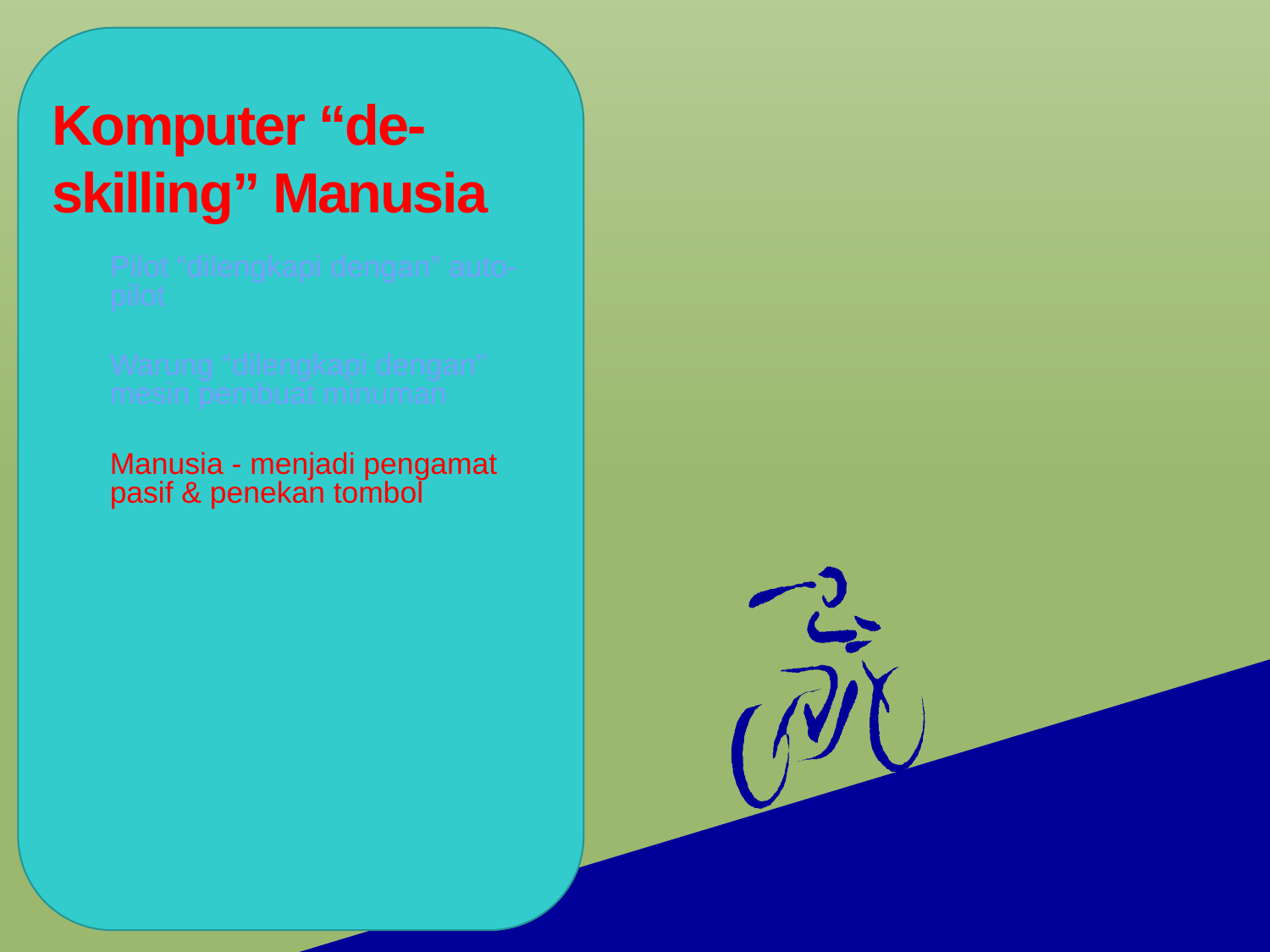

# Komputer “de-skilling” Manusia
Pilot “dilengkapi dengan” auto-pilot

Warung “dilengkapi dengan” mesin pembuat minuman

Manusia - menjadi pengamat pasif & penekan tombol